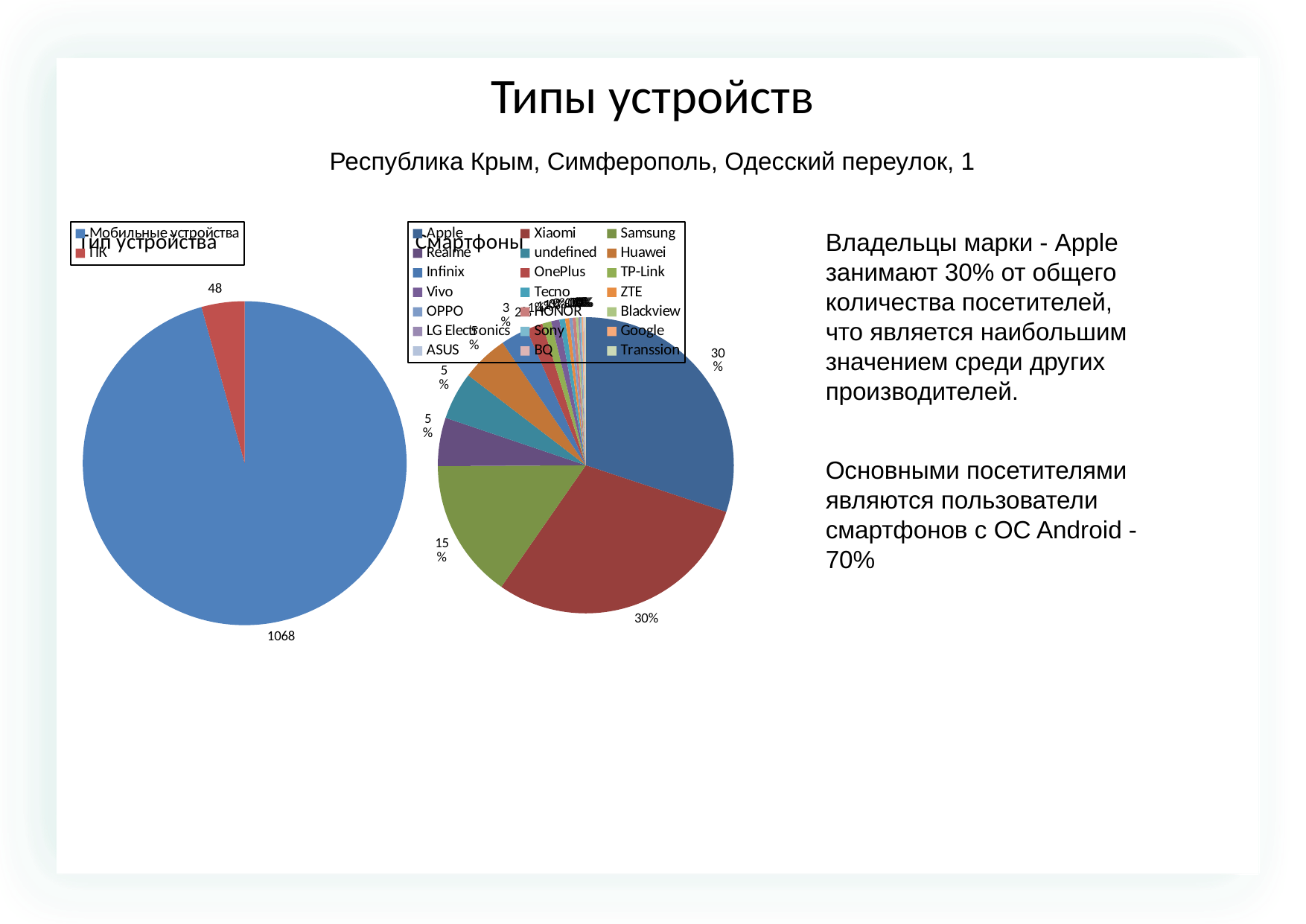

Типы устройств
Республика Крым, Симферополь, Одесский переулок, 1

### Chart: Тип устройства

| Category |  |
|---|---|
| Мобильные устройства | 1068.0 |
| ПК | 48.0 |

### Chart: Смартфоны

| Category |  |
|---|---|
| Apple | 336.0 |
| Xiaomi | 330.0 |
| Samsung | 170.0 |
| Realme | 59.0 |
| undefined | 58.0 |
| Huawei | 57.0 |
| Infinix | 33.0 |
| OnePlus | 20.0 |
| TP-Link | 11.0 |
| Vivo | 10.0 |
| Tecno | 7.0 |
| ZTE | 5.0 |
| OPPO | 4.0 |
| HONOR | 4.0 |
| Blackview | 3.0 |
| LG Electronics | 2.0 |
| Sony | 2.0 |
| Google | 2.0 |
| ASUS | 1.0 |
| BQ | 1.0 |
| Transsion | 1.0 |
Владельцы марки - Apple занимают 30% от общего количества посетителей, что является наибольшим значением среди других производителей.
Основными посетителями являются пользователи  смартфонов с OC Android - 70%